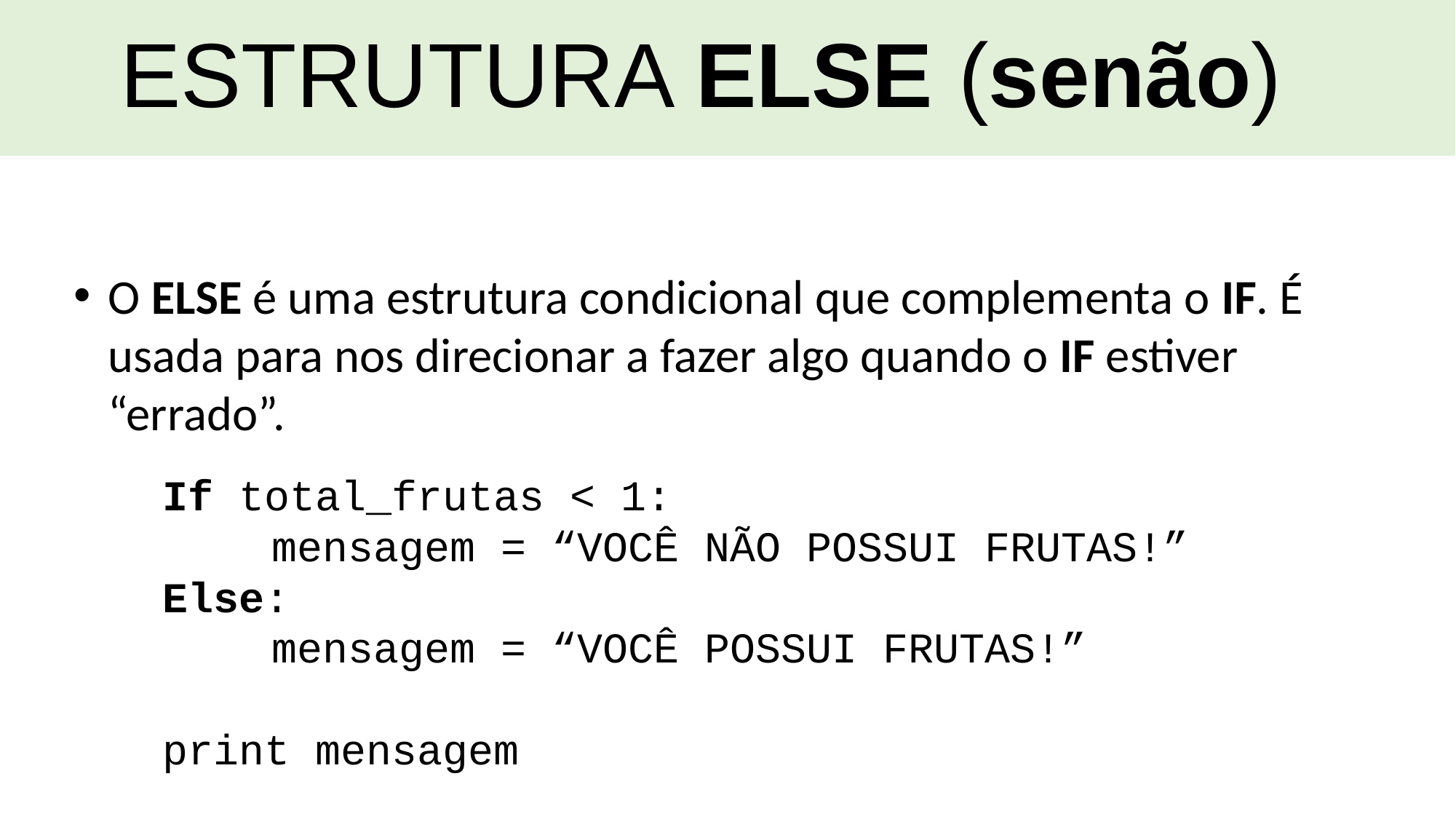

# ESTRUTURA ELSE (senão)

O ELSE é uma estrutura condicional que complementa o IF. É usada para nos direcionar a fazer algo quando o IF estiver “errado”.
If total_frutas < 1:
	mensagem = “VOCÊ NÃO POSSUI FRUTAS!”
Else:
	mensagem = “VOCÊ POSSUI FRUTAS!”

print mensagem